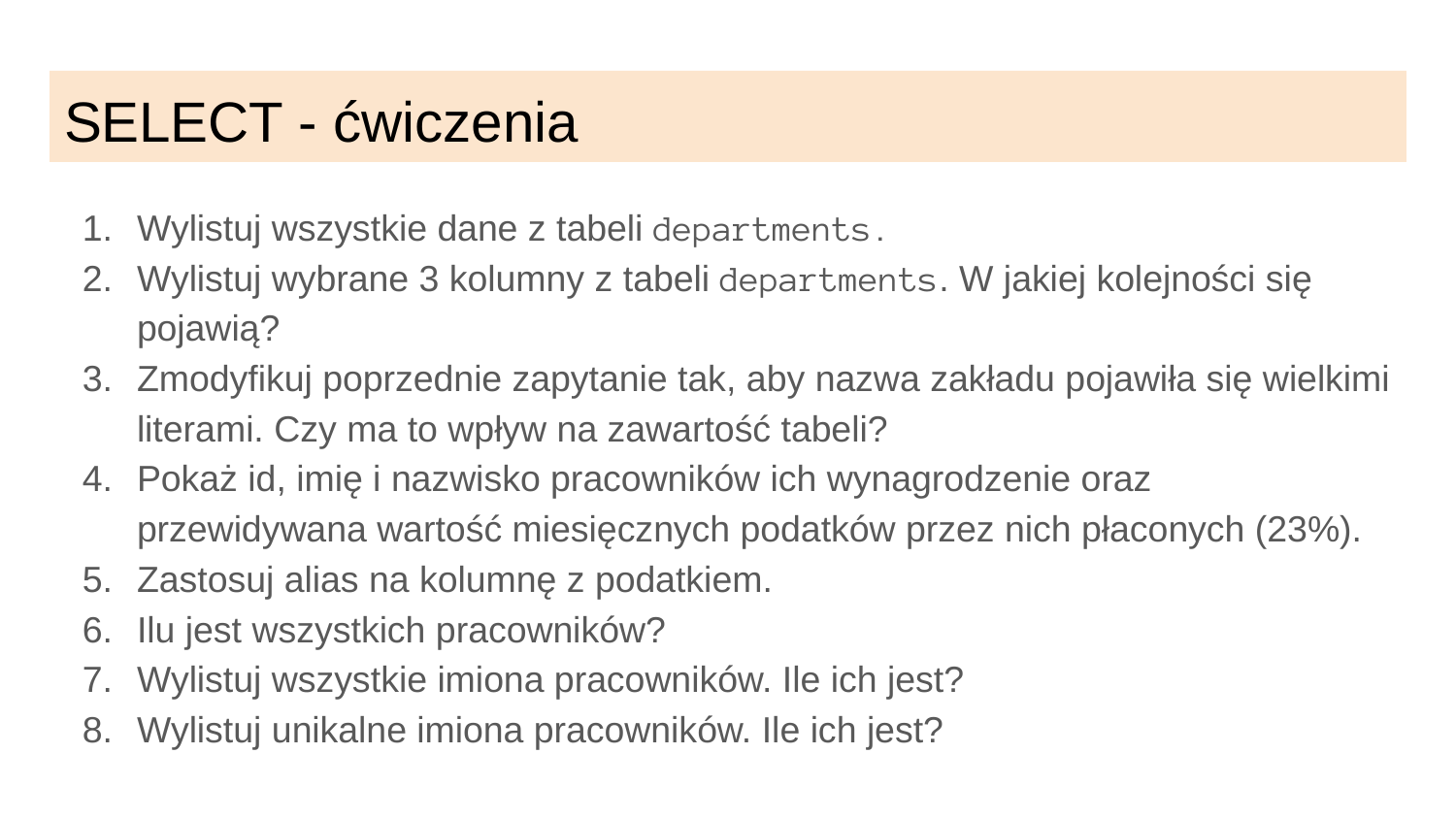

# SELECT - ćwiczenia
Wylistuj wszystkie dane z tabeli departments.
Wylistuj wybrane 3 kolumny z tabeli departments. W jakiej kolejności się pojawią?
Zmodyfikuj poprzednie zapytanie tak, aby nazwa zakładu pojawiła się wielkimi literami. Czy ma to wpływ na zawartość tabeli?
Pokaż id, imię i nazwisko pracowników ich wynagrodzenie oraz przewidywana wartość miesięcznych podatków przez nich płaconych (23%).
Zastosuj alias na kolumnę z podatkiem.
Ilu jest wszystkich pracowników?
Wylistuj wszystkie imiona pracowników. Ile ich jest?
Wylistuj unikalne imiona pracowników. Ile ich jest?